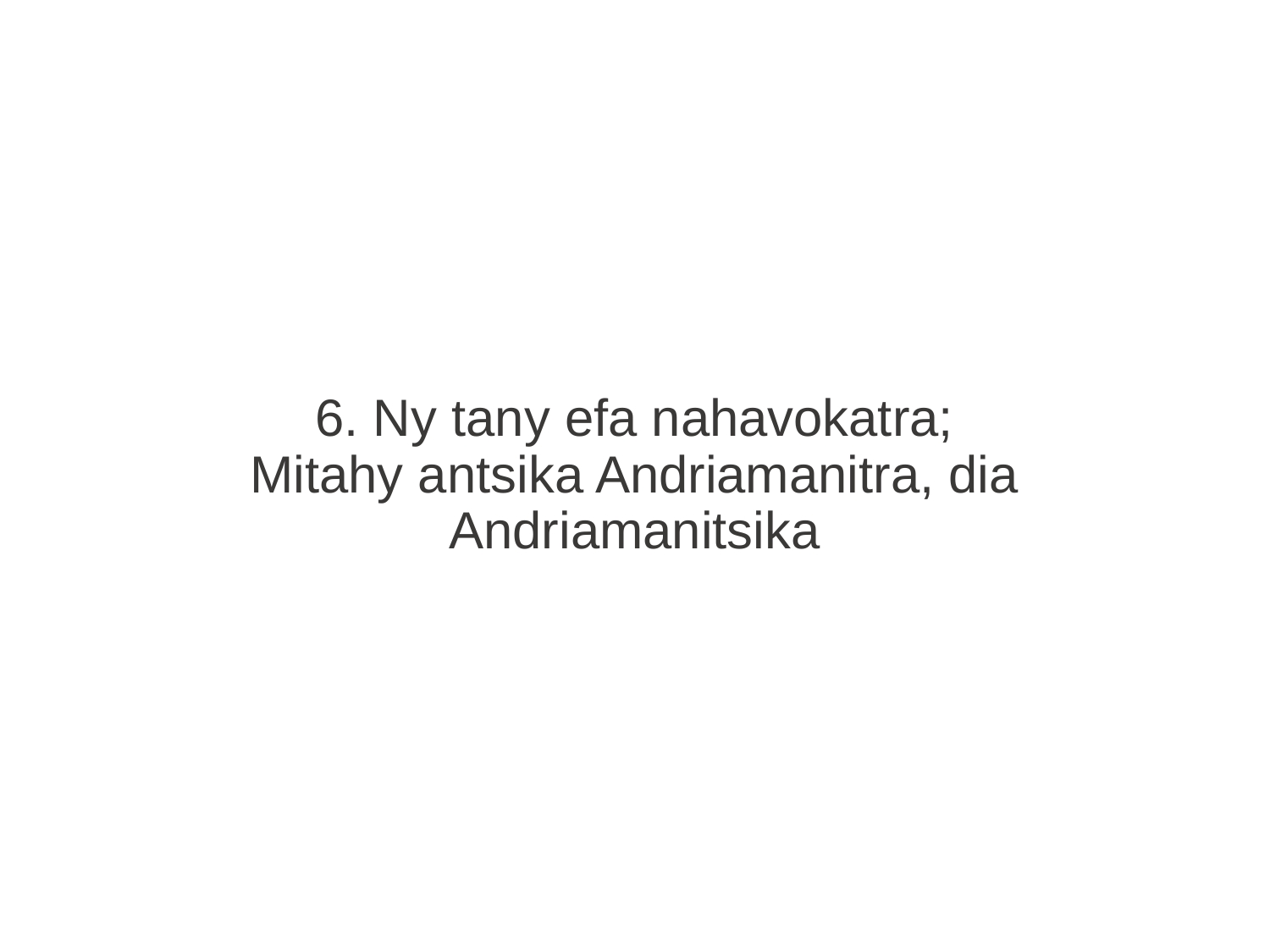

6. Ny tany efa nahavokatra;
Mitahy antsika Andriamanitra, dia
Andriamanitsika